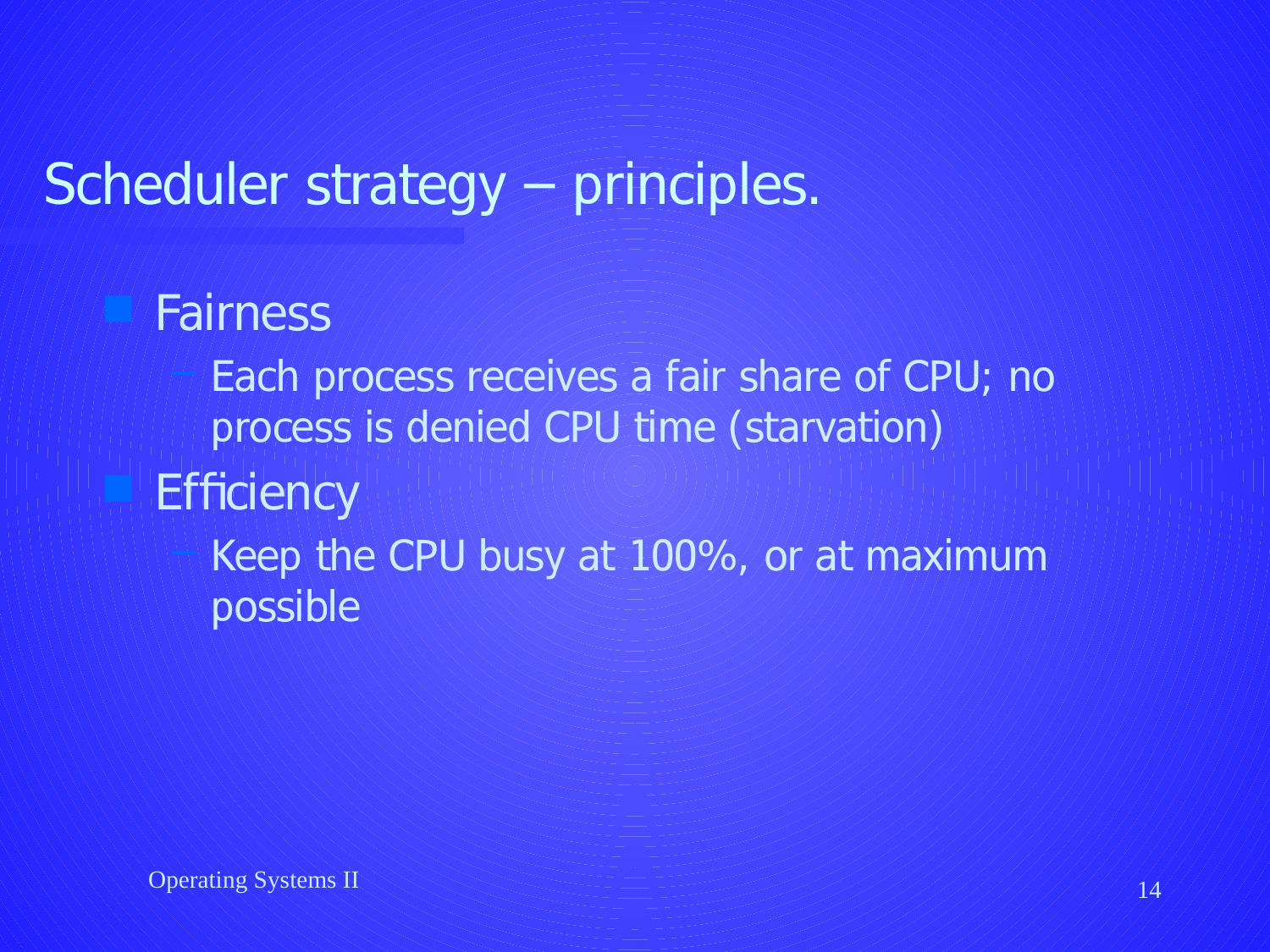

# Scheduler strategy – principles.
Fairness
Each process receives a fair share of CPU; no process is denied CPU time (starvation)
Efficiency
Keep the CPU busy at 100%, or at maximum possible
Operating Systems II
14